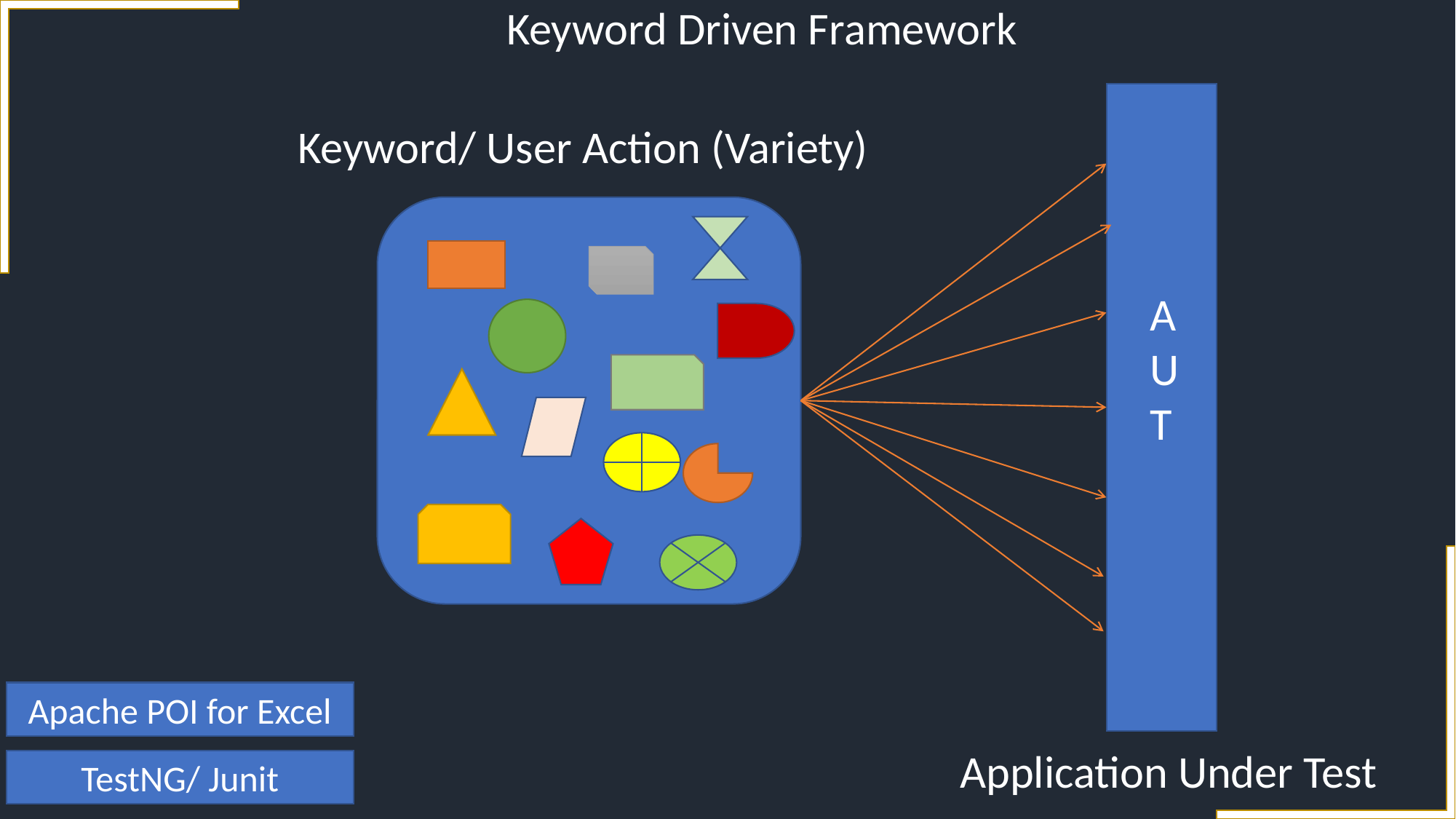

Keyword Driven Framework

Keyword/ User Action (Variety)

A
U
T

Apache POI for Excel
Application Under Test
TestNG/ Junit